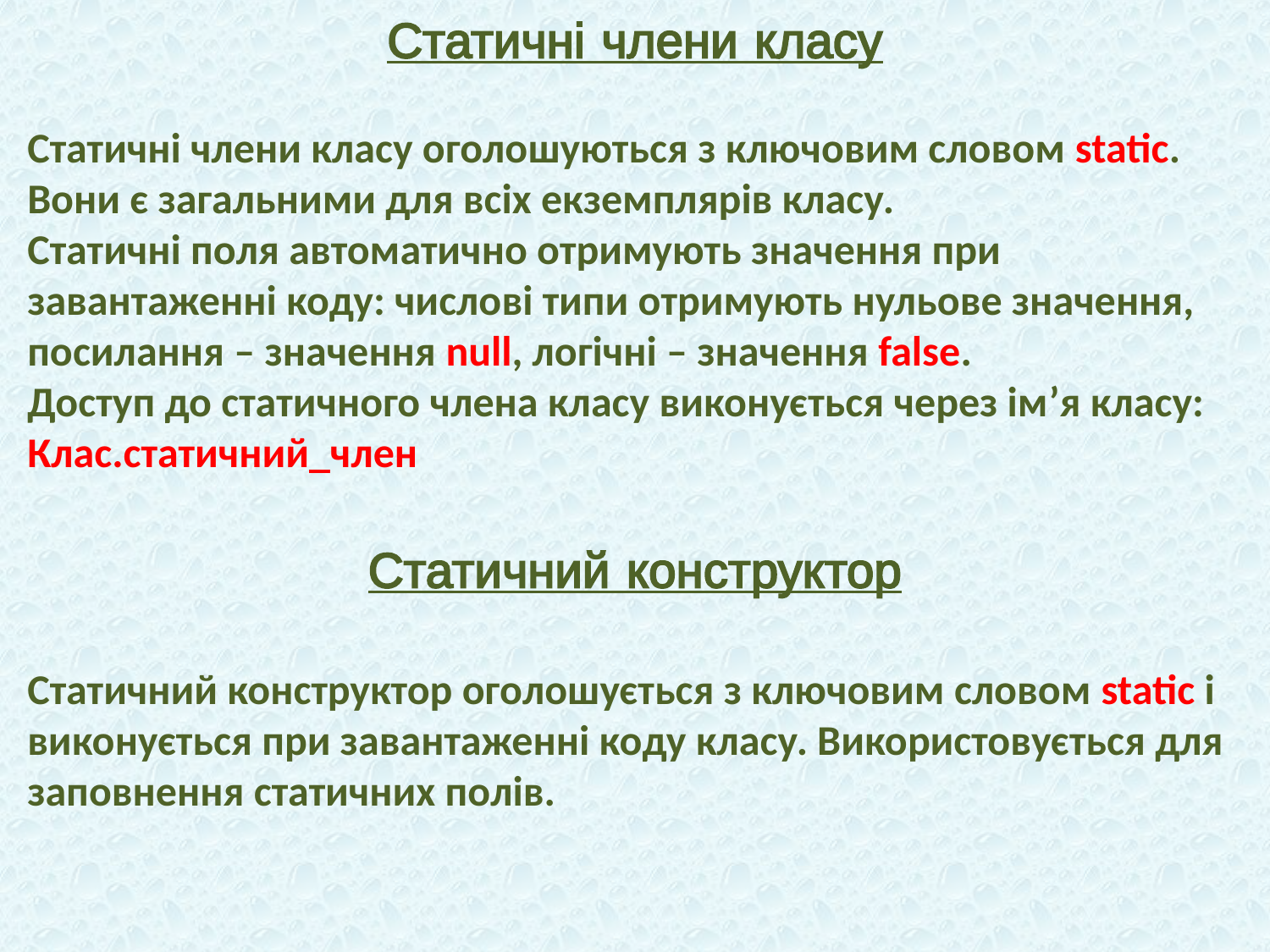

# Статичні члени класу
Статичні члени класу оголошуються з ключовим словом static. Вони є загальними для всіх екземплярів класу.
Статичні поля автоматично отримують значення при завантаженні коду: числові типи отримують нульове значення, посилання – значення null, логічні – значення false.
Доступ до статичного члена класу виконується через ім’я класу:
Клас.статичний_член
Статичний конструктор
Статичний конструктор оголошується з ключовим словом static і виконується при завантаженні коду класу. Використовується для заповнення статичних полів.